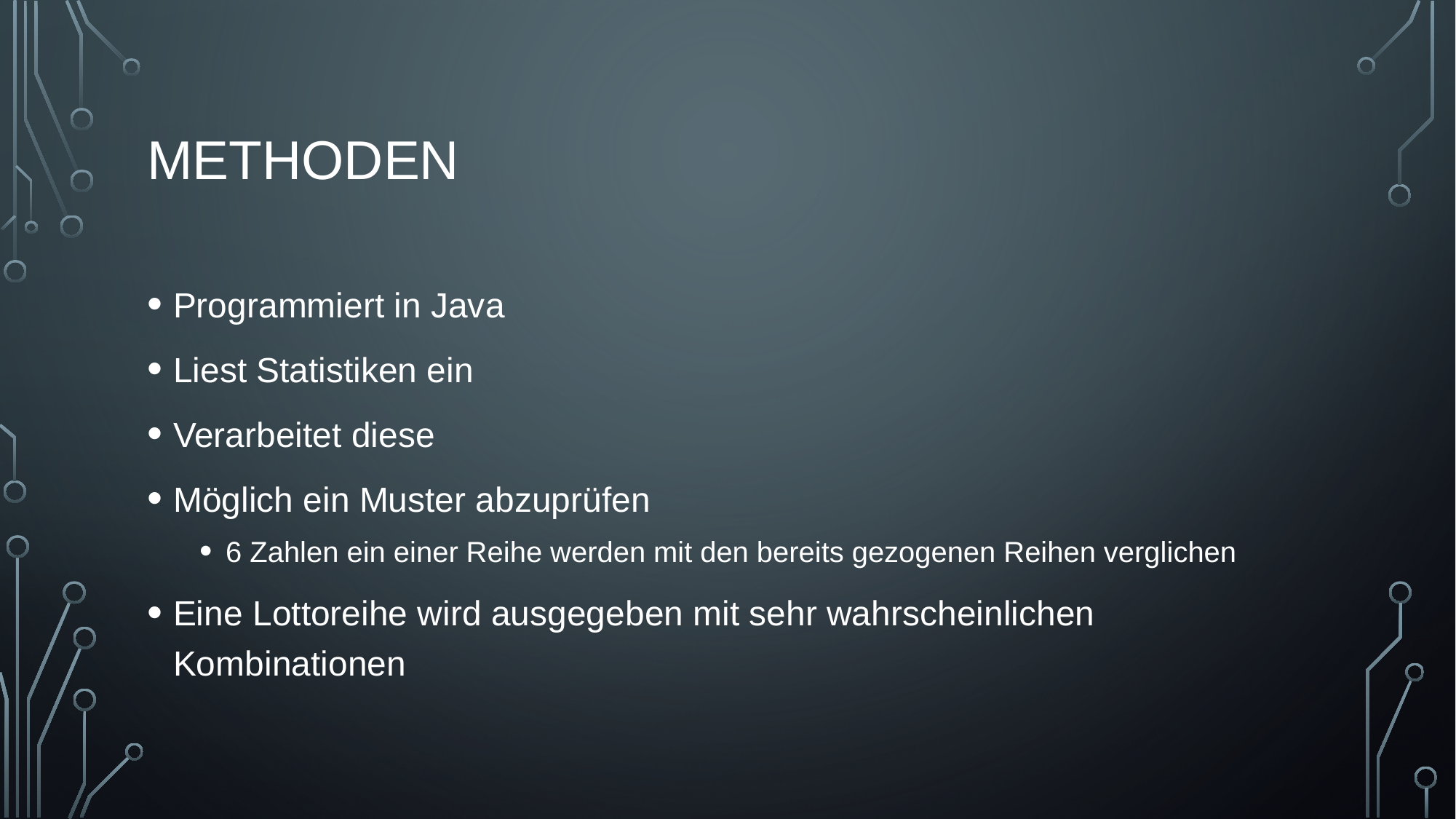

# Methoden
Programmiert in Java
Liest Statistiken ein
Verarbeitet diese
Möglich ein Muster abzuprüfen
6 Zahlen ein einer Reihe werden mit den bereits gezogenen Reihen verglichen
Eine Lottoreihe wird ausgegeben mit sehr wahrscheinlichen Kombinationen